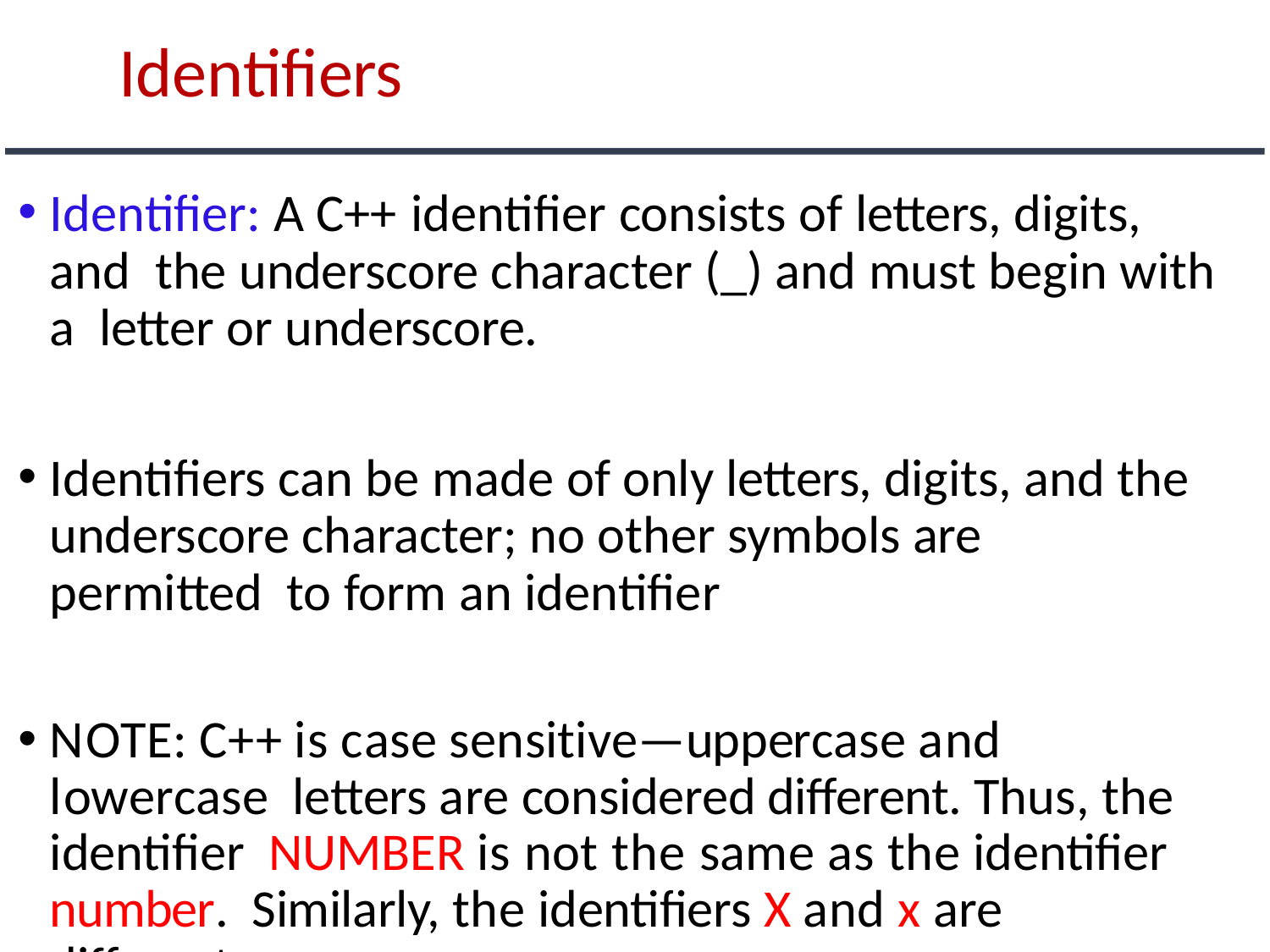

# Identifiers

Identifier: A C++ identifier consists of letters, digits, and  the underscore character (_) and must begin with a  letter or underscore.

Identifiers can be made of only letters, digits, and the  underscore character; no other symbols are permitted  to form an identifier

NOTE: C++ is case sensitive—uppercase and lowercase  letters are considered different. Thus, the identifier  NUMBER is not the same as the identifier number.  Similarly, the identifiers X and x are different